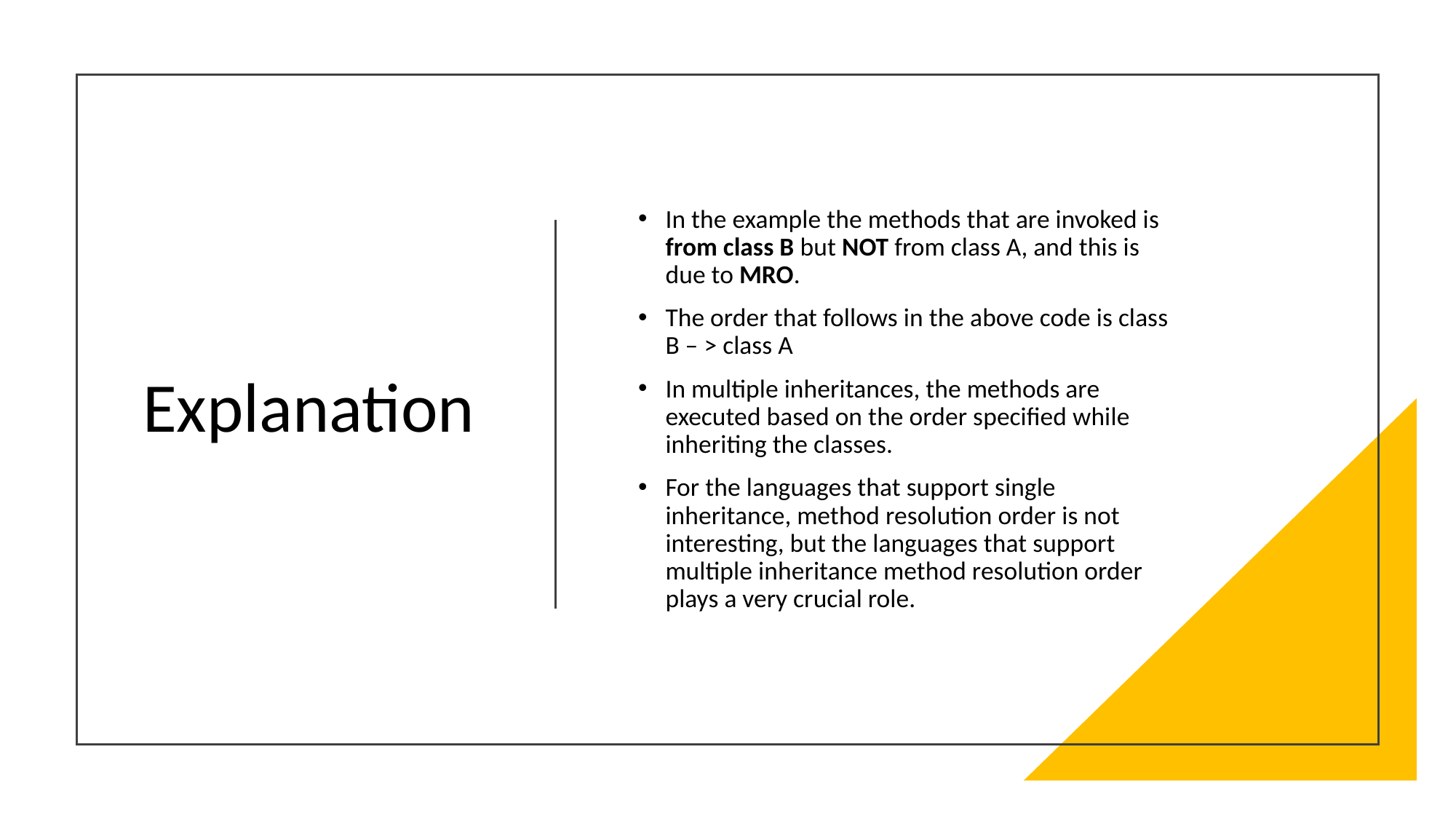

# Explanation
In the example the methods that are invoked is from class B but NOT from class A, and this is due to MRO.
The order that follows in the above code is class B – > class A
In multiple inheritances, the methods are executed based on the order specified while inheriting the classes.
For the languages that support single inheritance, method resolution order is not interesting, but the languages that support multiple inheritance method resolution order plays a very crucial role.